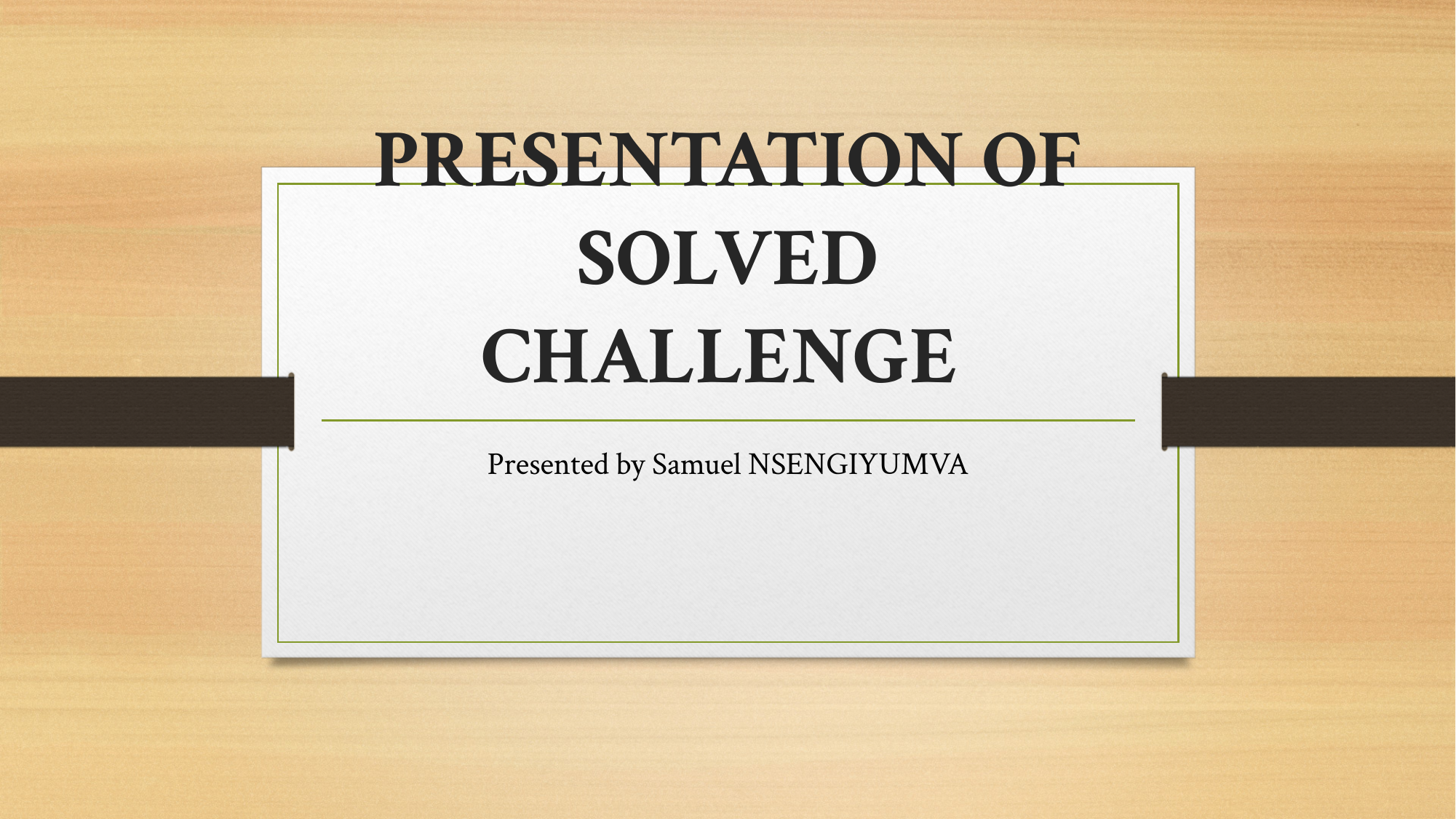

# PRESENTATION OF SOLVED CHALLENGE
Presented by Samuel NSENGIYUMVA